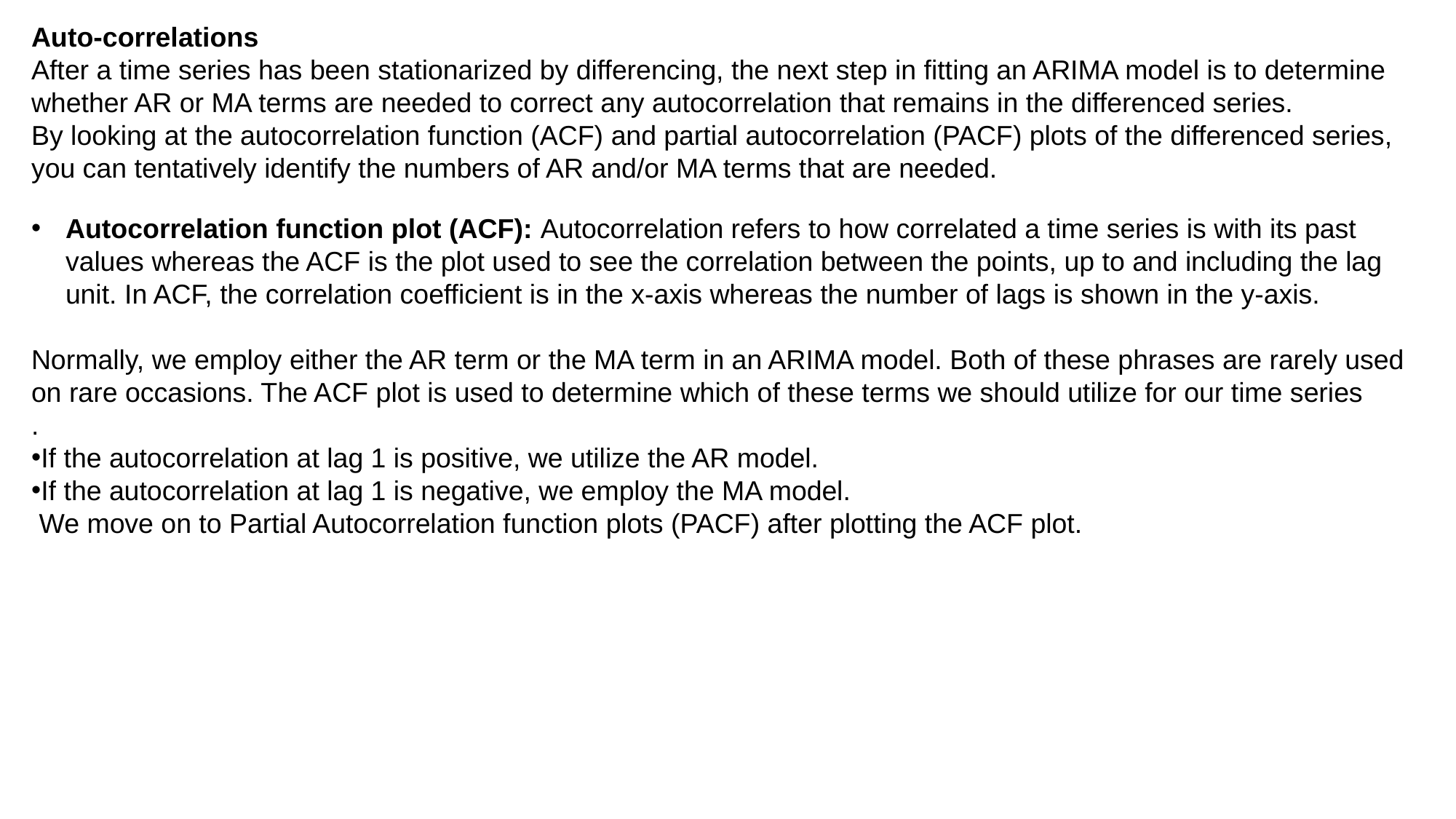

Auto-correlations
After a time series has been stationarized by differencing, the next step in fitting an ARIMA model is to determine whether AR or MA terms are needed to correct any autocorrelation that remains in the differenced series.
By looking at the autocorrelation function (ACF) and partial autocorrelation (PACF) plots of the differenced series, you can tentatively identify the numbers of AR and/or MA terms that are needed.
Autocorrelation function plot (ACF): Autocorrelation refers to how correlated a time series is with its past values whereas the ACF is the plot used to see the correlation between the points, up to and including the lag unit. In ACF, the correlation coefficient is in the x-axis whereas the number of lags is shown in the y-axis.

Normally, we employ either the AR term or the MA term in an ARIMA model. Both of these phrases are rarely used on rare occasions. The ACF plot is used to determine which of these terms we should utilize for our time series
.
If the autocorrelation at lag 1 is positive, we utilize the AR model.
If the autocorrelation at lag 1 is negative, we employ the MA model.
 We move on to Partial Autocorrelation function plots (PACF) after plotting the ACF plot.